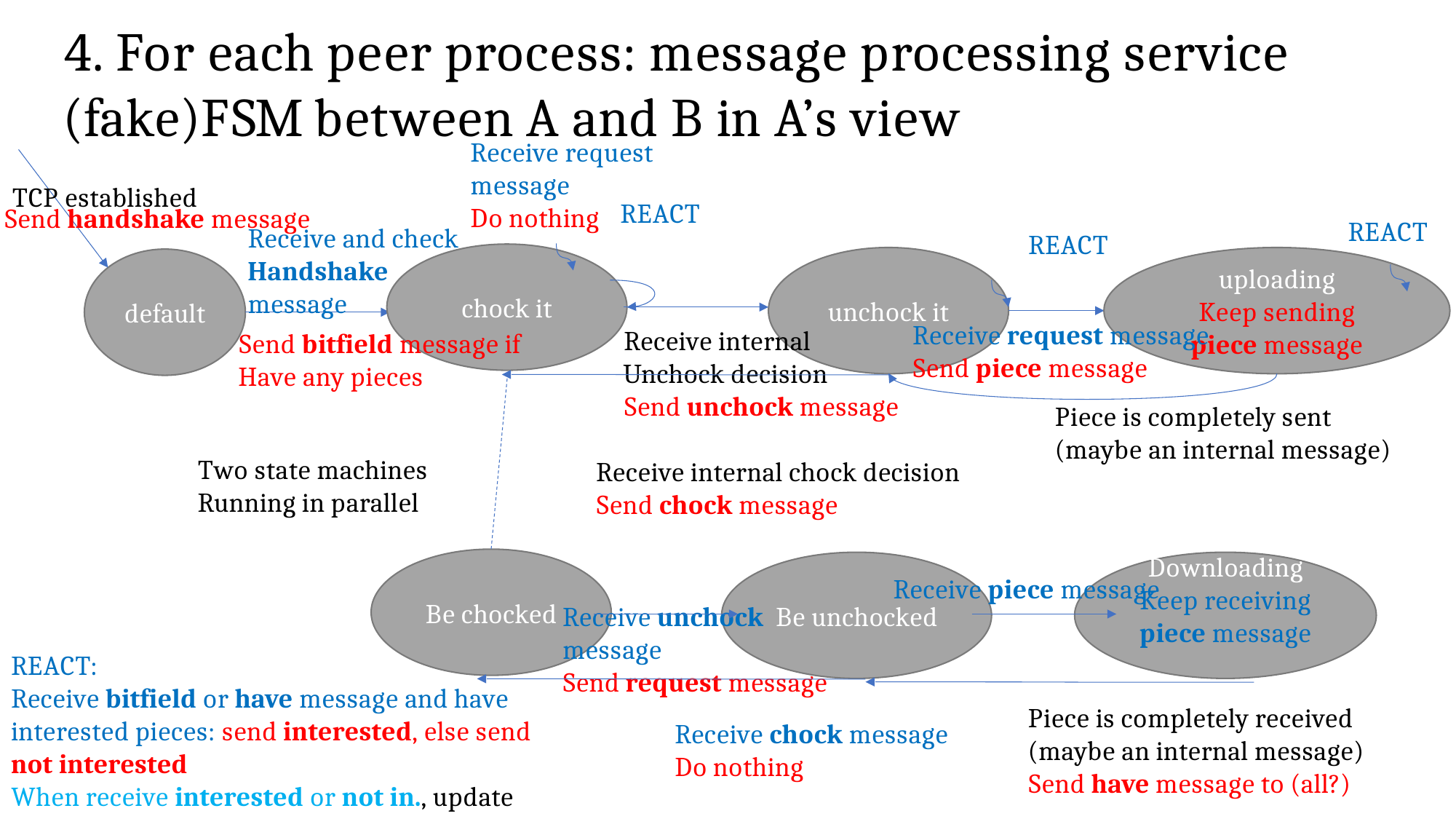

4. For each peer process: message processing service
(fake)FSM between A and B in A’s view
Receive request message
Do nothing
TCP established
REACT
Send handshake message
REACT
Receive and check
Handshake message
REACT
chock it
unchock it
uploading
Keep sending piece message
default
Receive request message
Send piece message
Receive internal
Unchock decision
Send unchock message
Send bitfield message if
Have any pieces
Piece is completely sent
(maybe an internal message)
Two state machines
Running in parallel
Receive internal chock decision
Send chock message
Be chocked
Be unchocked
Downloading
Keep receiving piece message

Receive piece message
Receive unchock message
Send request message
REACT:
Receive bitfield or have message and have interested pieces: send interested, else send not interested
When receive interested or not in., update
Piece is completely received
(maybe an internal message)
Send have message to (all?)
Receive chock message
Do nothing